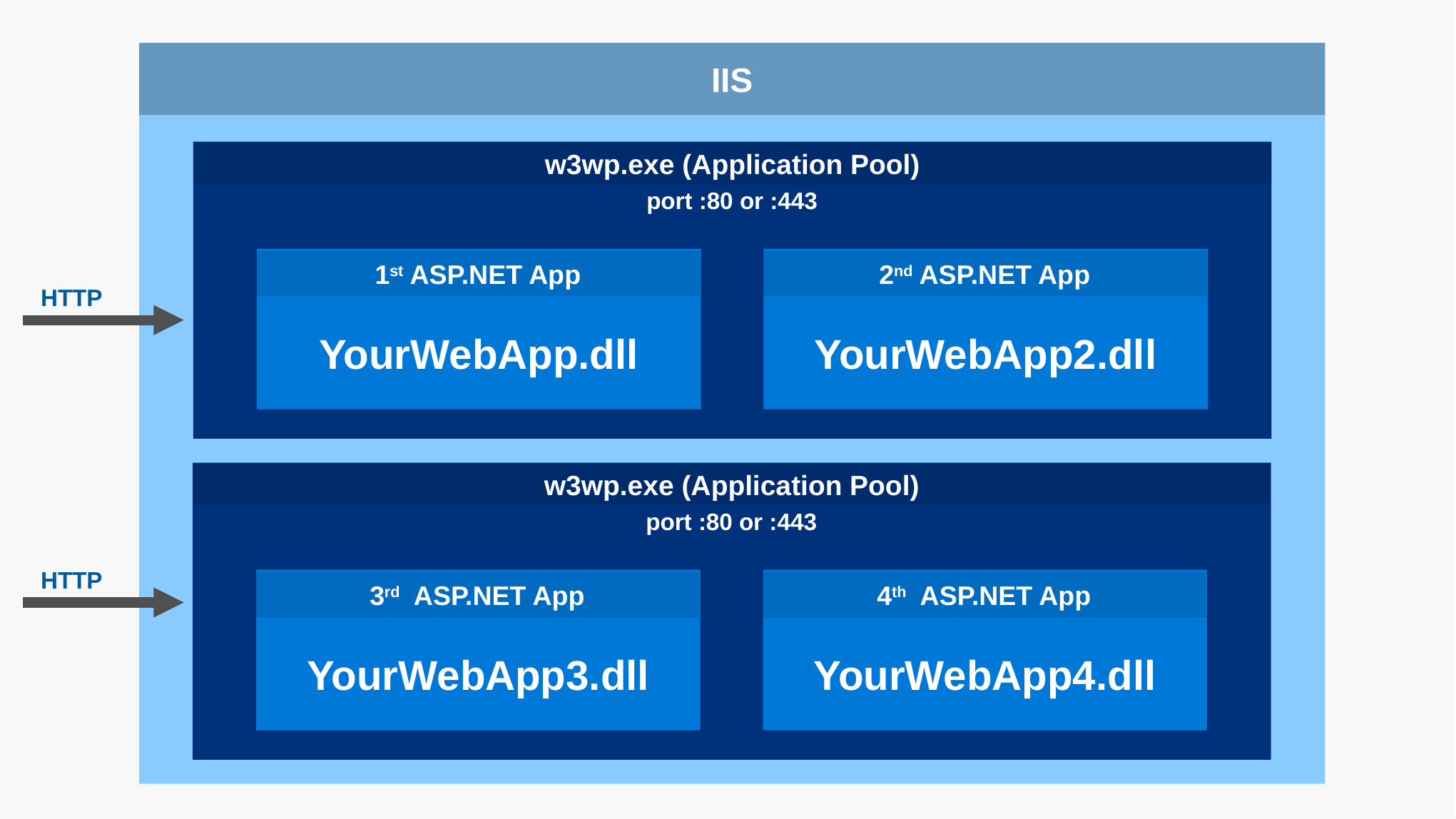

IIS

w3wp.exe (Application Pool)
port :80 or :443

1st ASP.NET App
YourWebApp.dll

2nd ASP.NET App
YourWebApp2.dll
HTTP

w3wp.exe (Application Pool)
port :80 or :443
HTTP

3rd  ASP.NET App
YourWebApp3.dll

4th  ASP.NET App
YourWebApp4.dll